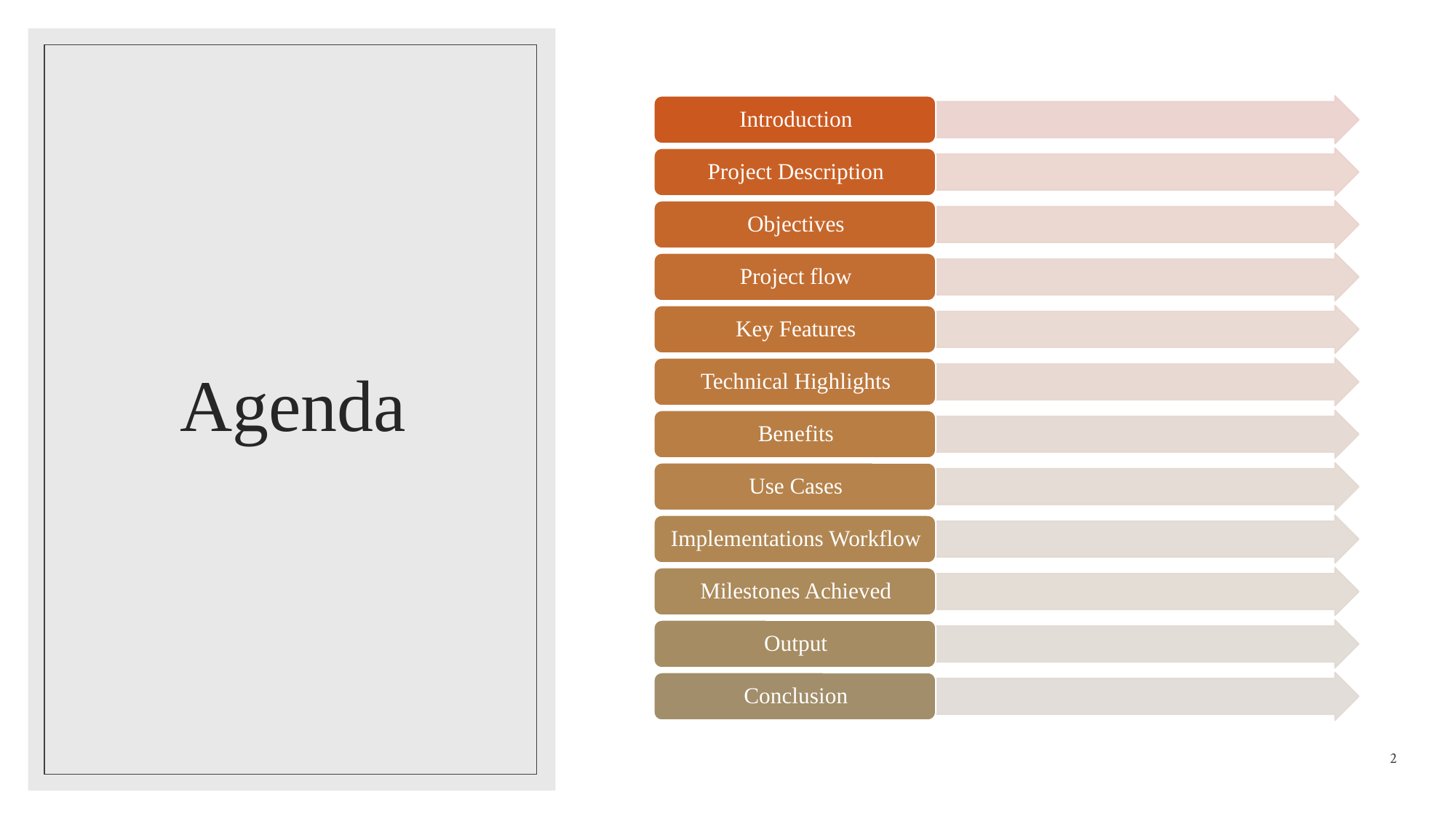

# Agenda
Introduction
Project Description
Objectives
Project flow
Key Features
Technical Highlights
Benefits
Use Cases
Implementations Workflow
Milestones Achieved
Output
Conclusion
2